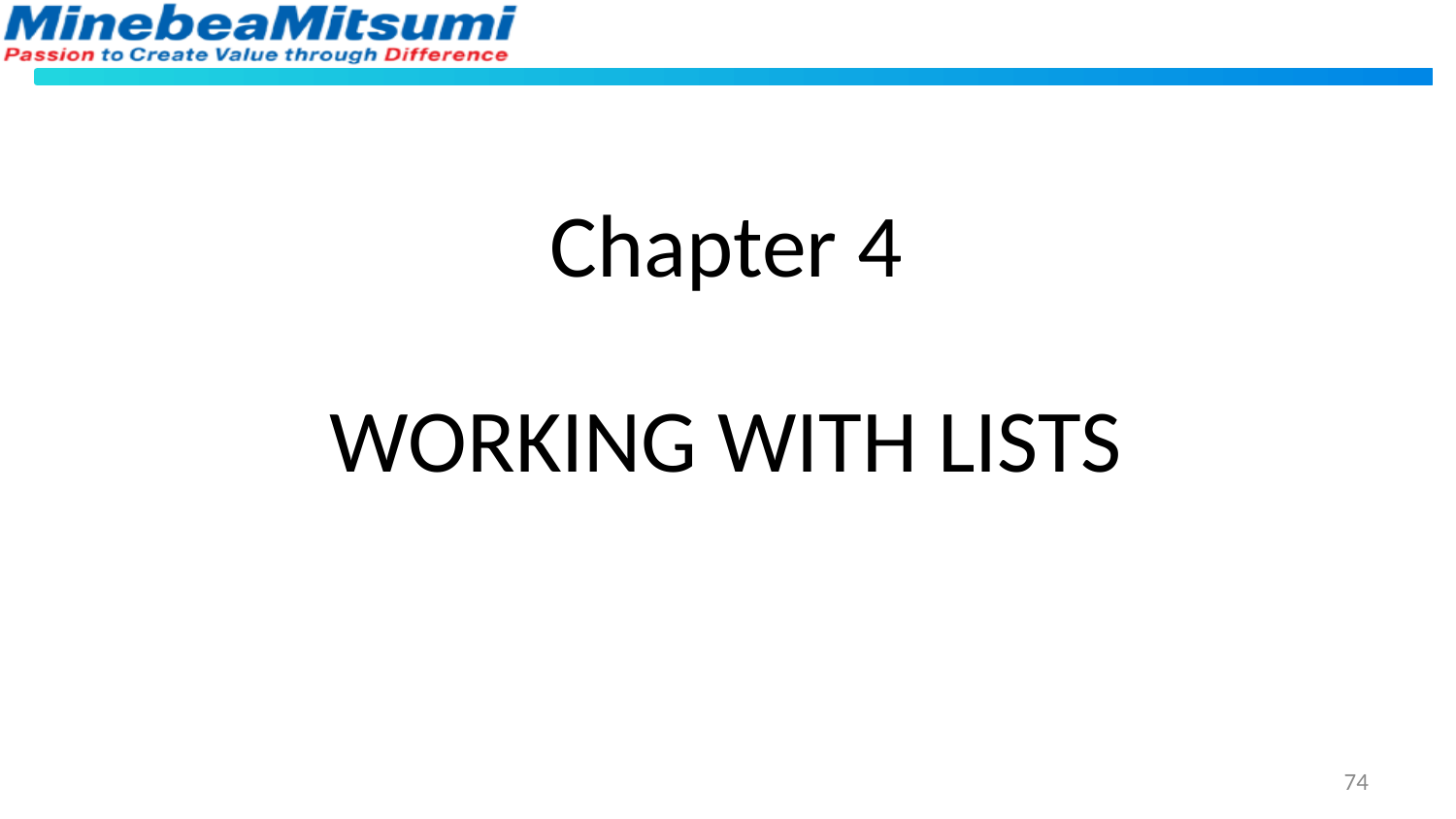

Chapter 4
# WORKING WITH LISTS
74